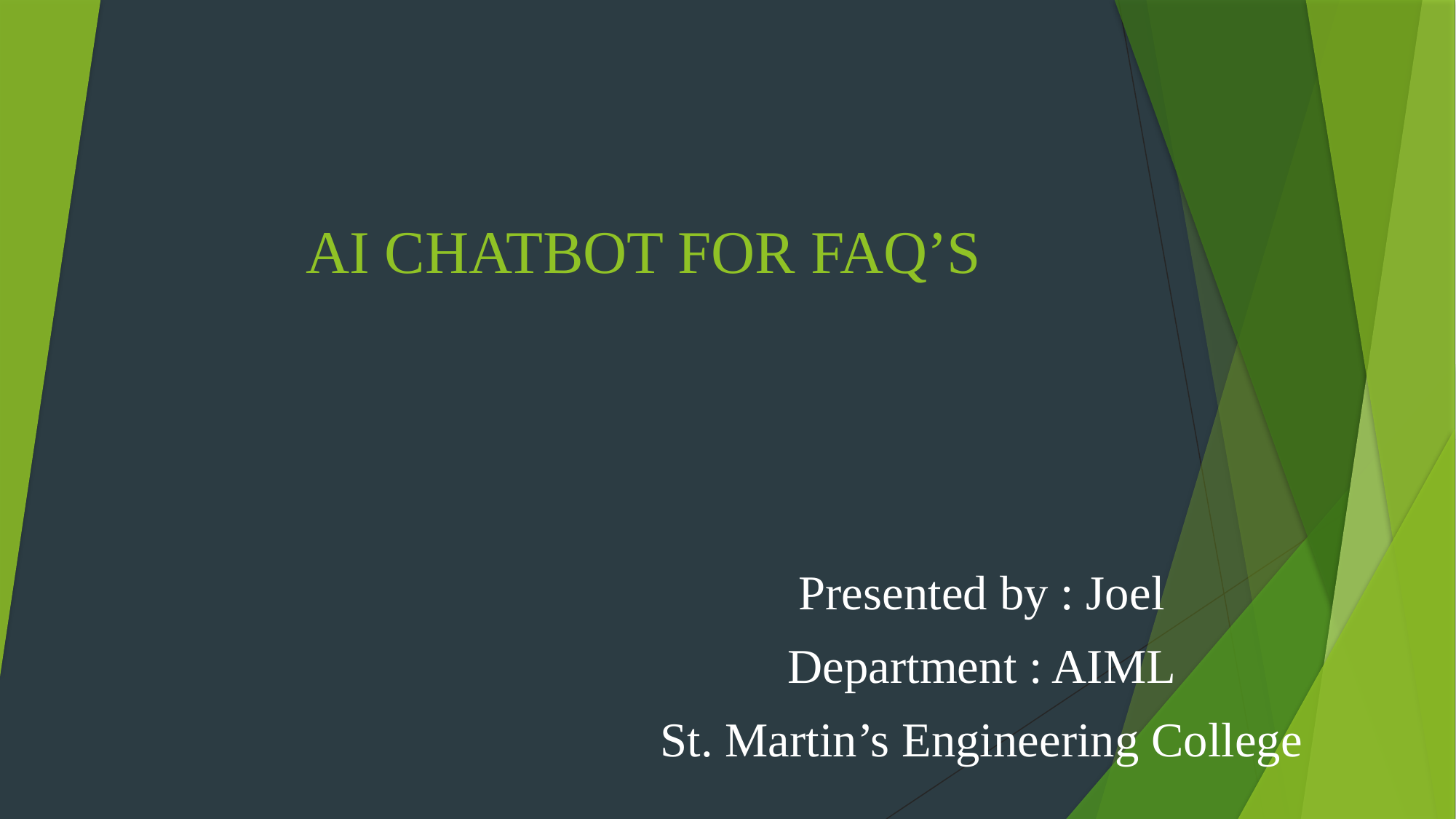

# AI CHATBOT FOR FAQ’S
Presented by : Joel
Department : AIML
St. Martin’s Engineering College